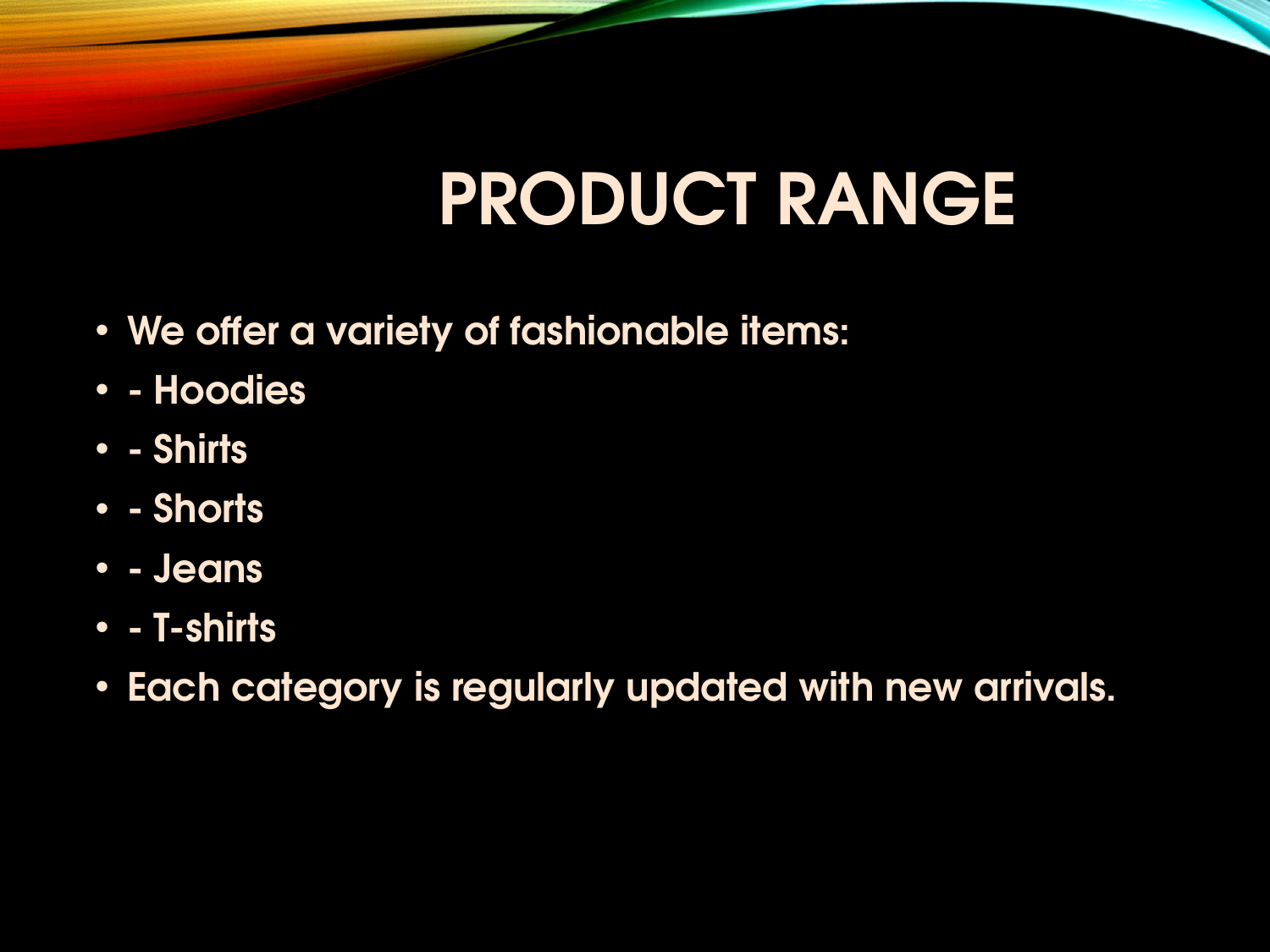

# Product Range
We offer a variety of fashionable items:
- Hoodies
- Shirts
- Shorts
- Jeans
- T-shirts
Each category is regularly updated with new arrivals.